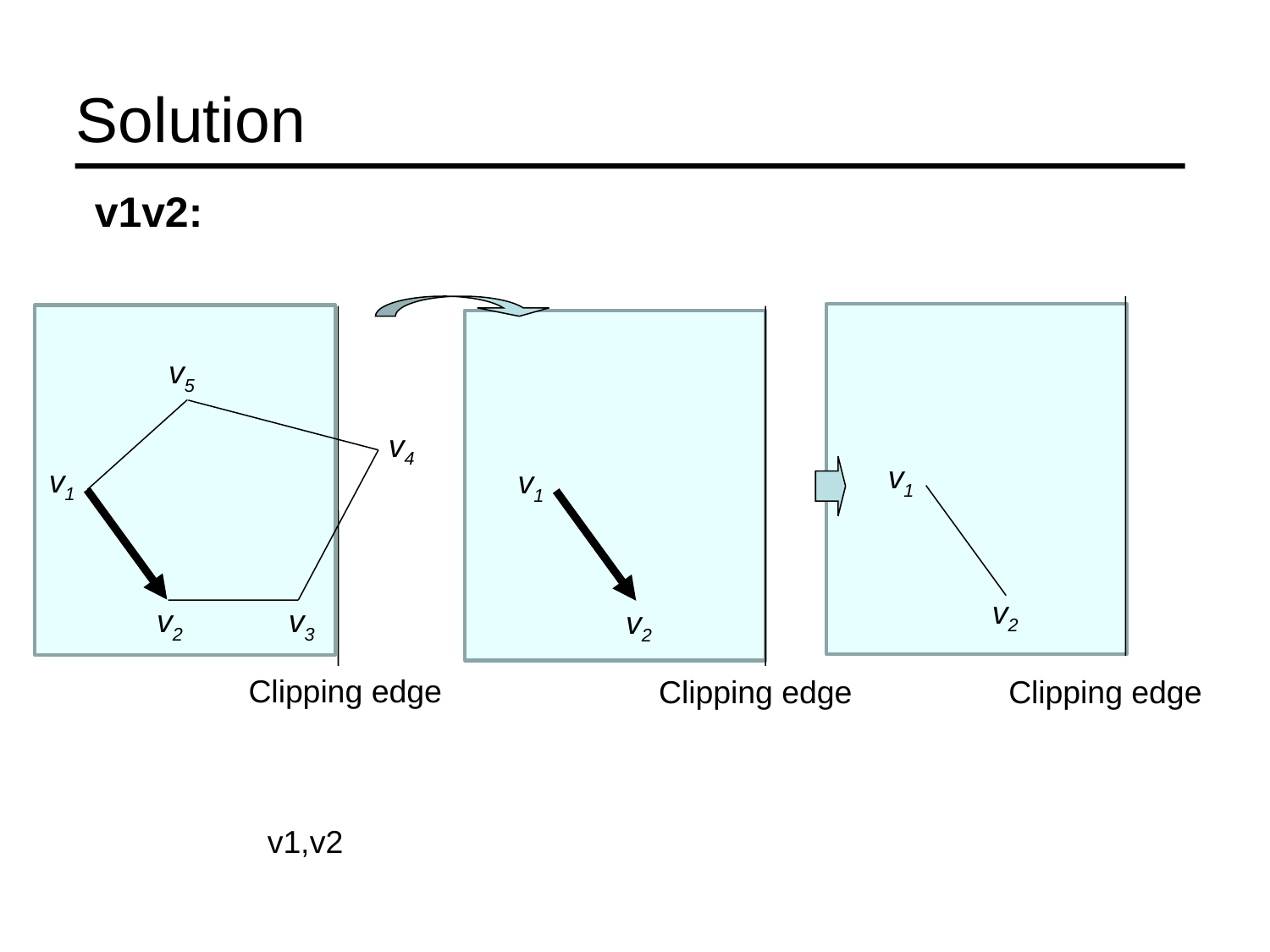

Solution

v1v2:

v5

v4

v1
v1
v1

v2
v2
v3
v2

Clipping edge
Clipping edge
Clipping edge
v1,v2